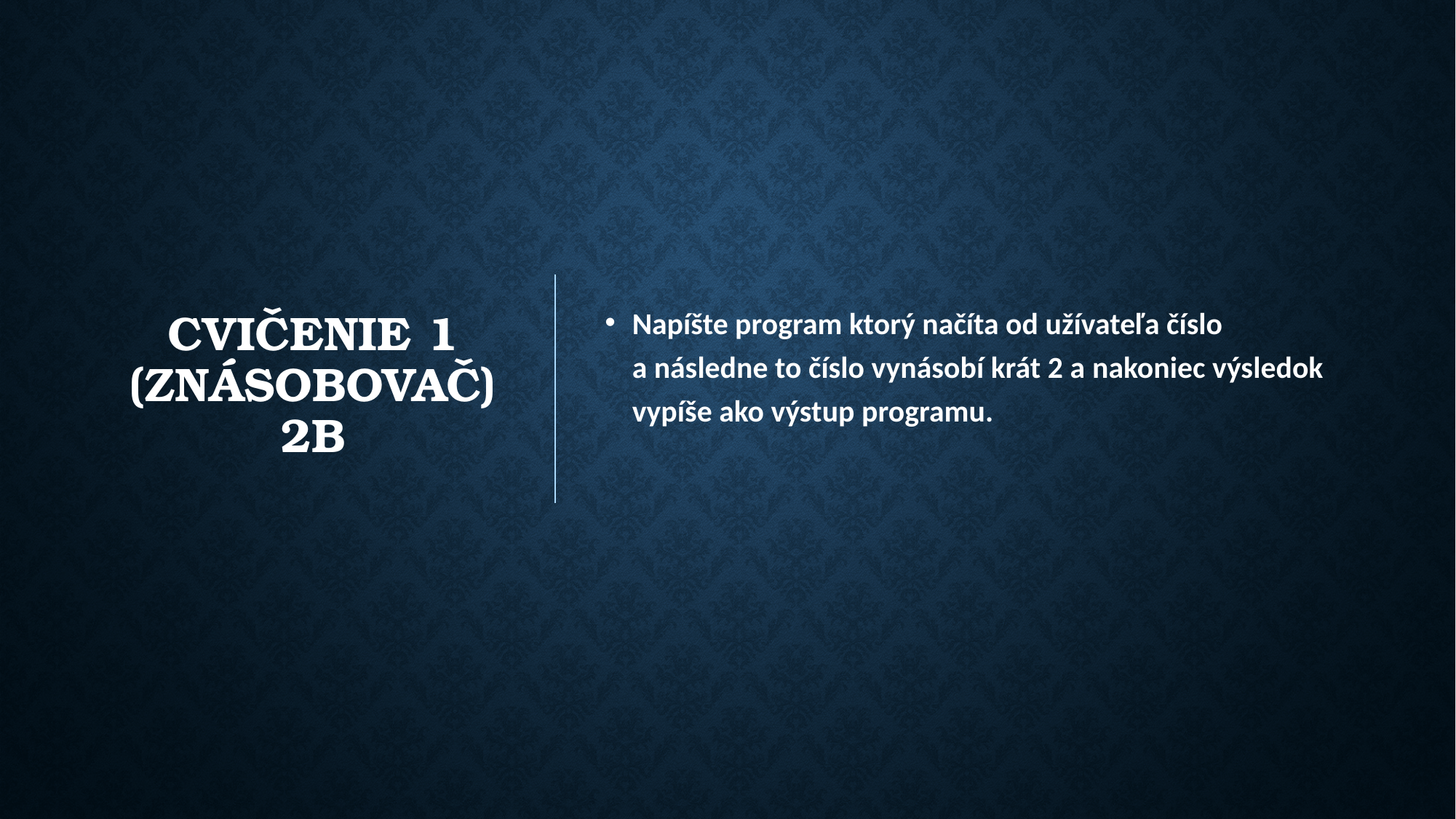

# Cvičenie 1 (Znásobovač) 2b
Napíšte program ktorý načíta od užívateľa číslo a následne to číslo vynásobí krát 2 a nakoniec výsledok vypíše ako výstup programu.